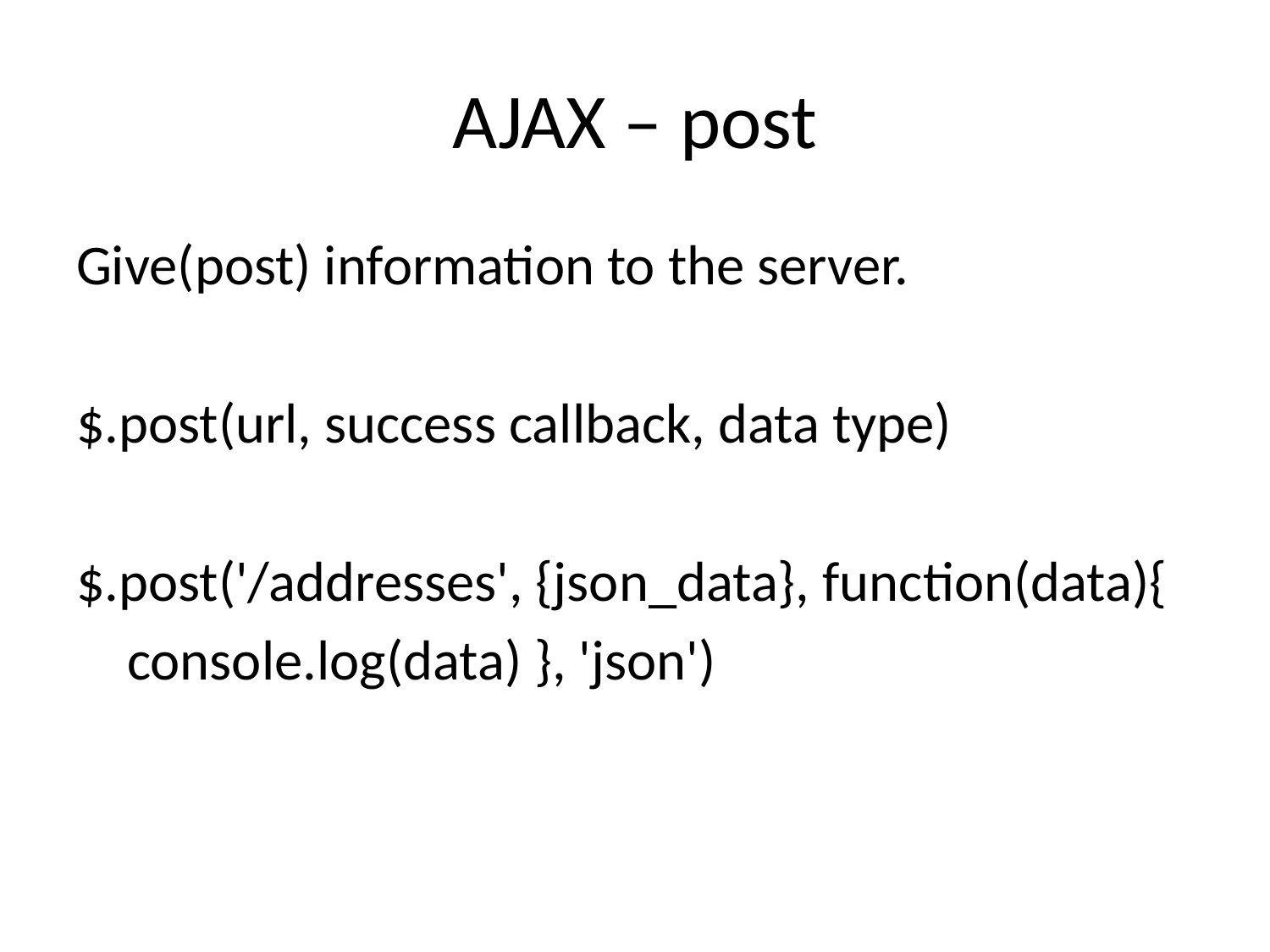

# AJAX – post
Give(post) information to the server.

$.post(url, success callback, data type)

$.post('/addresses', {json_data}, function(data){
    console.log(data) }, 'json')